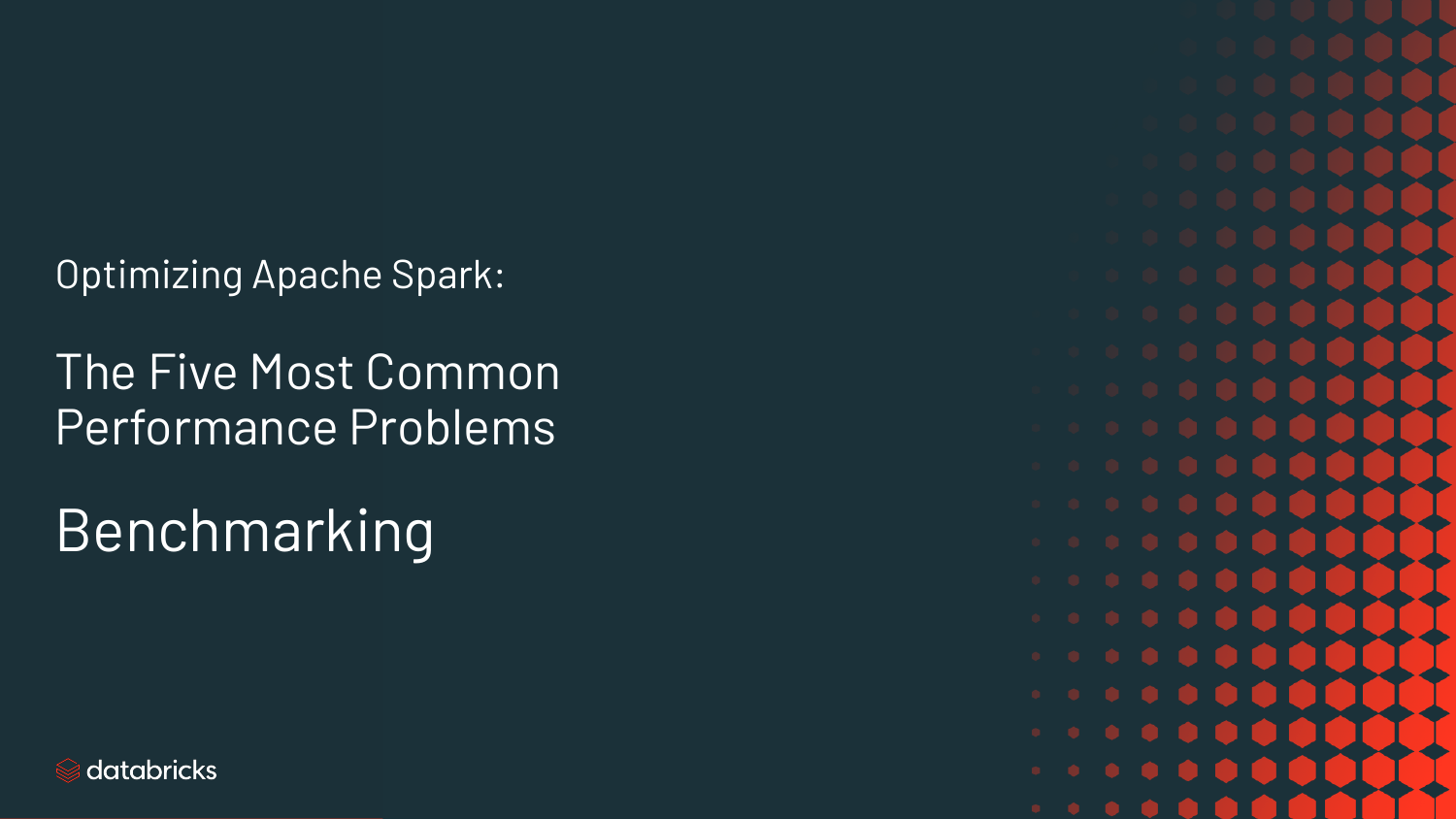

Optimizing Apache Spark:
The Five Most Common
Performance Problems

Benchmarking